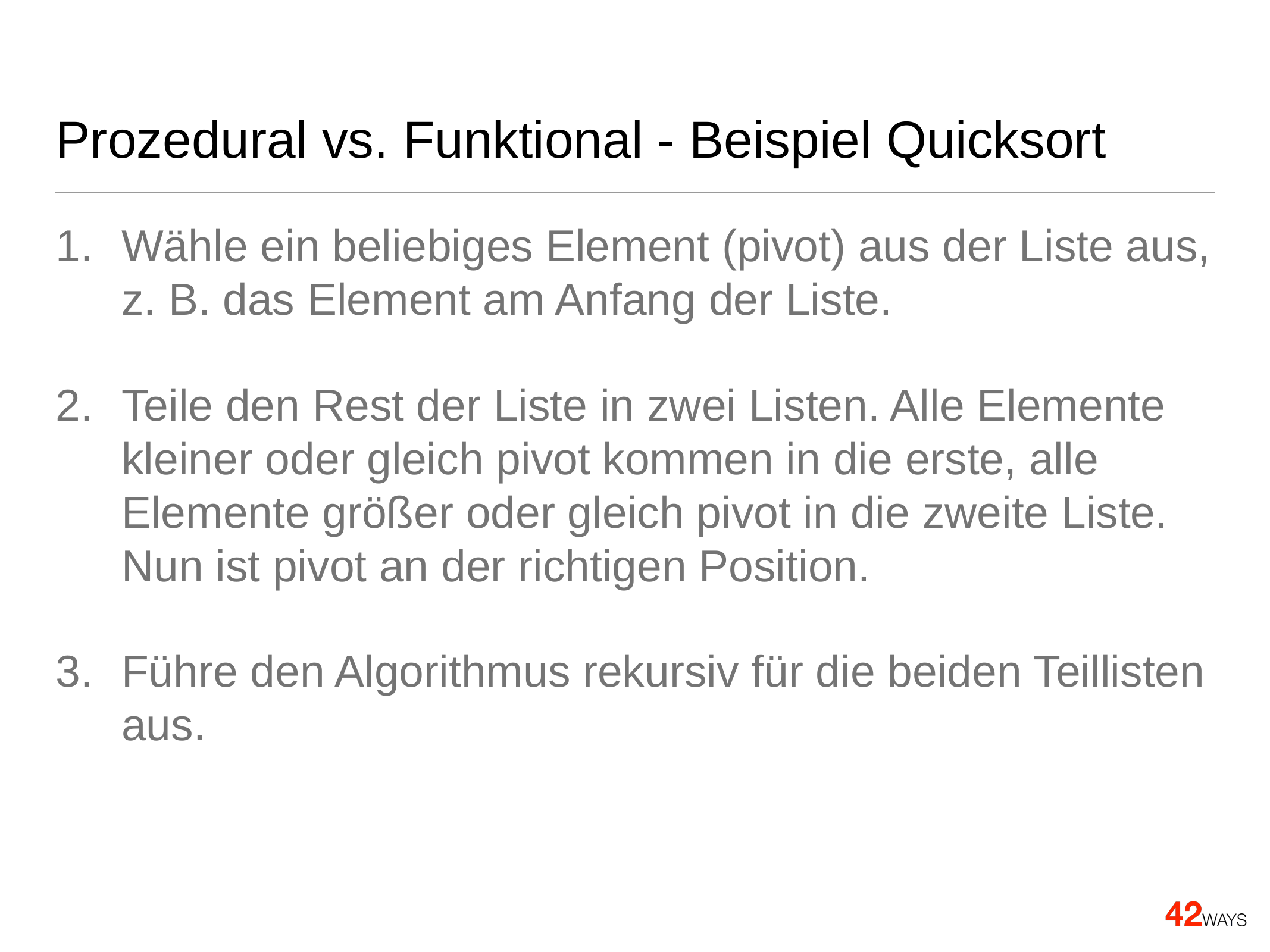

# Prozedural vs. Funktional - Beispiel Quicksort
Wähle ein beliebiges Element (pivot) aus der Liste aus, z. B. das Element am Anfang der Liste.
Teile den Rest der Liste in zwei Listen. Alle Elemente kleiner oder gleich pivot kommen in die erste, alle Elemente größer oder gleich pivot in die zweite Liste. Nun ist pivot an der richtigen Position.
Führe den Algorithmus rekursiv für die beiden Teillisten aus.